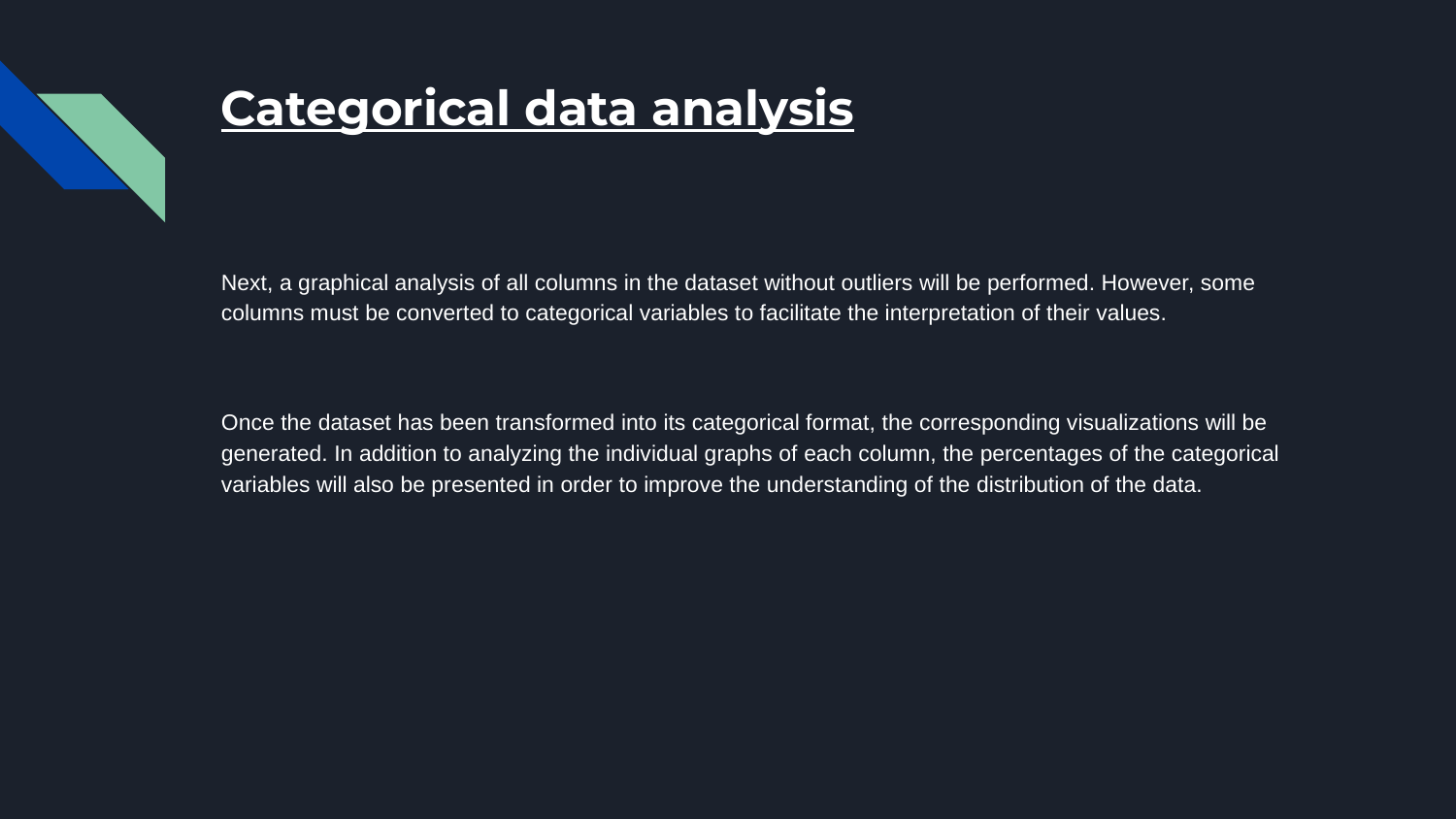

# Categorical data analysis
Next, a graphical analysis of all columns in the dataset without outliers will be performed. However, some columns must be converted to categorical variables to facilitate the interpretation of their values.

Once the dataset has been transformed into its categorical format, the corresponding visualizations will be generated. In addition to analyzing the individual graphs of each column, the percentages of the categorical variables will also be presented in order to improve the understanding of the distribution of the data.